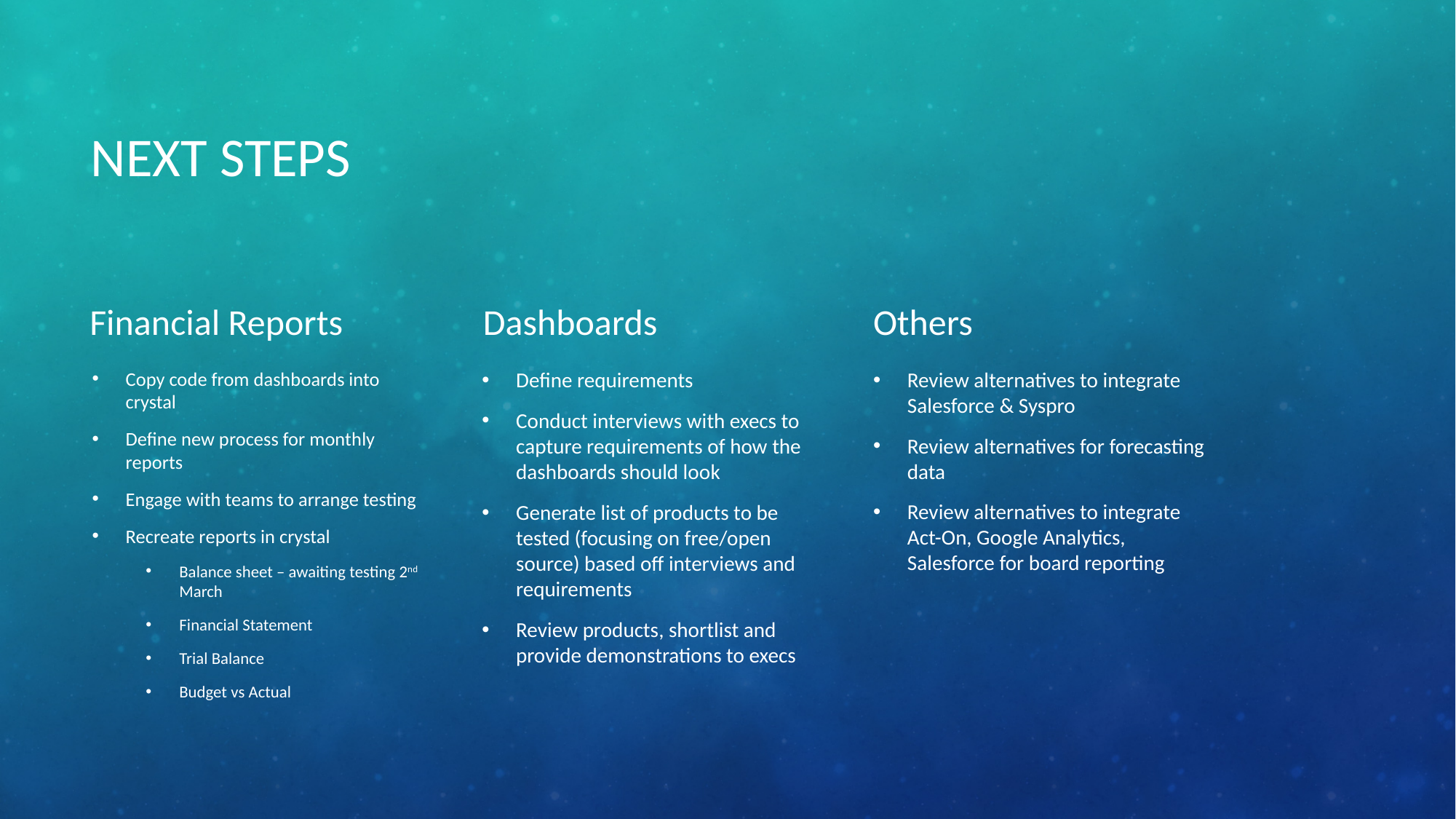

# Next Steps
Financial Reports
Dashboards
Others
Copy code from dashboards into crystal
Define new process for monthly reports
Engage with teams to arrange testing
Recreate reports in crystal
Balance sheet – awaiting testing 2nd March
Financial Statement
Trial Balance
Budget vs Actual
Define requirements
Conduct interviews with execs to capture requirements of how the dashboards should look
Generate list of products to be tested (focusing on free/open source) based off interviews and requirements
Review products, shortlist and provide demonstrations to execs
Review alternatives to integrate Salesforce & Syspro
Review alternatives for forecasting data
Review alternatives to integrate Act-On, Google Analytics, Salesforce for board reporting